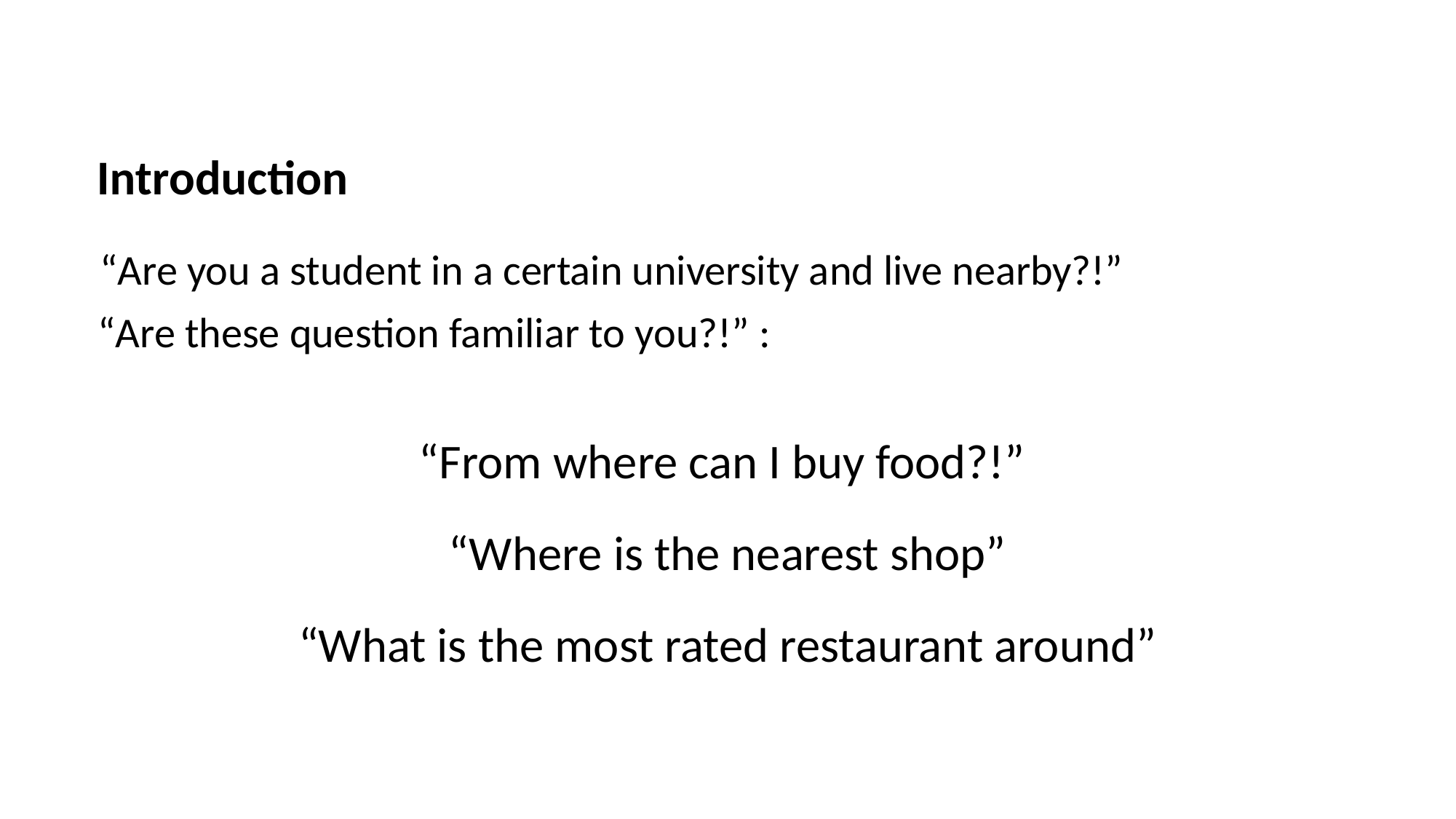

Introduction
“Are you a student in a certain university and live nearby?!”
“Are these question familiar to you?!” :
“From where can I buy food?!”
“Where is the nearest shop”
“What is the most rated restaurant around”